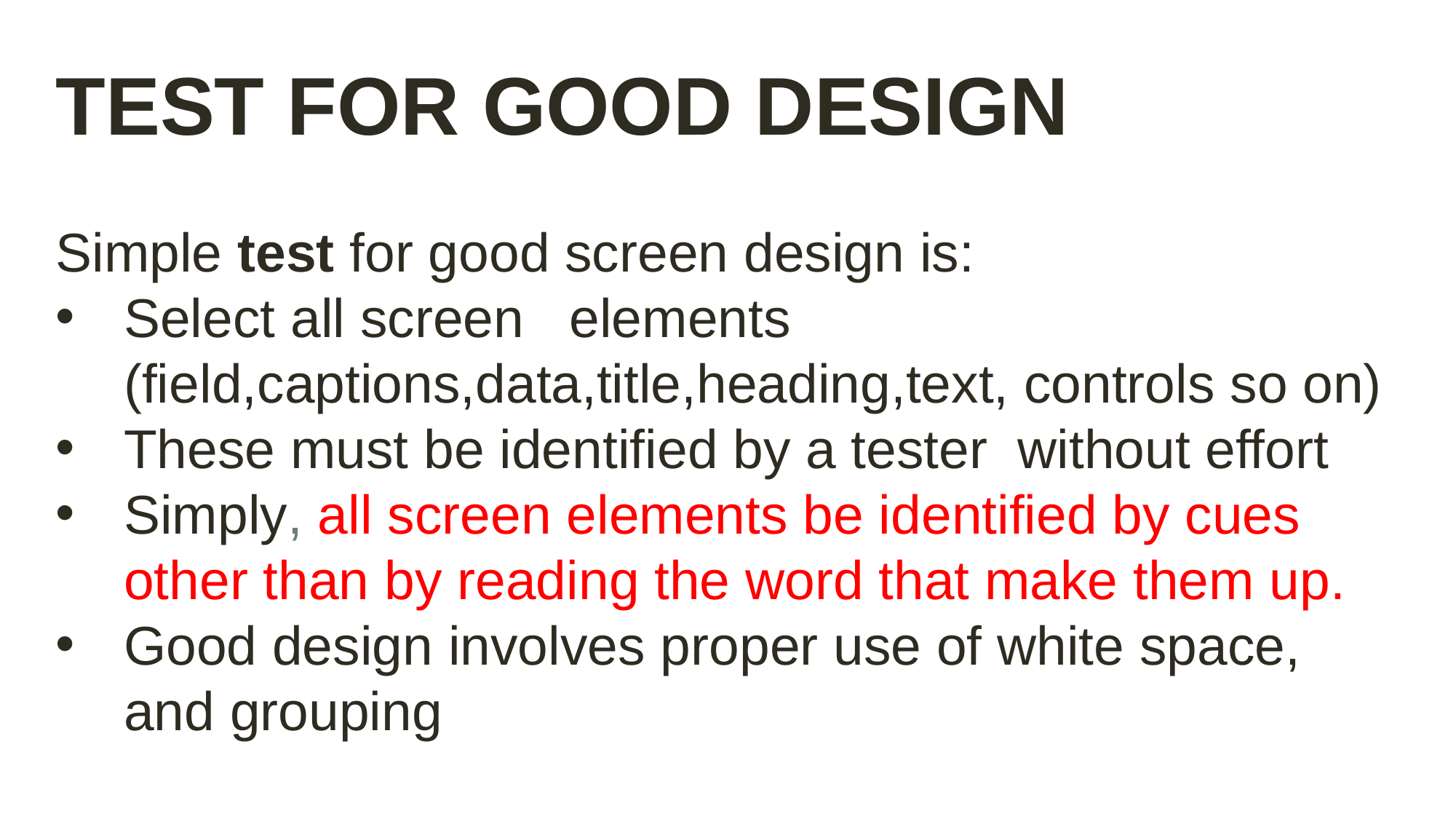

TEST FOR GOOD DESIGN

Simple test for good screen design is:
Select all screen   elements    (field,captions,data,title,heading,text, controls so on)
These must be identified by a tester  without effort
Simply, all screen elements be identified by cues other than by reading the word that make them up.
Good design involves proper use of white space, and grouping